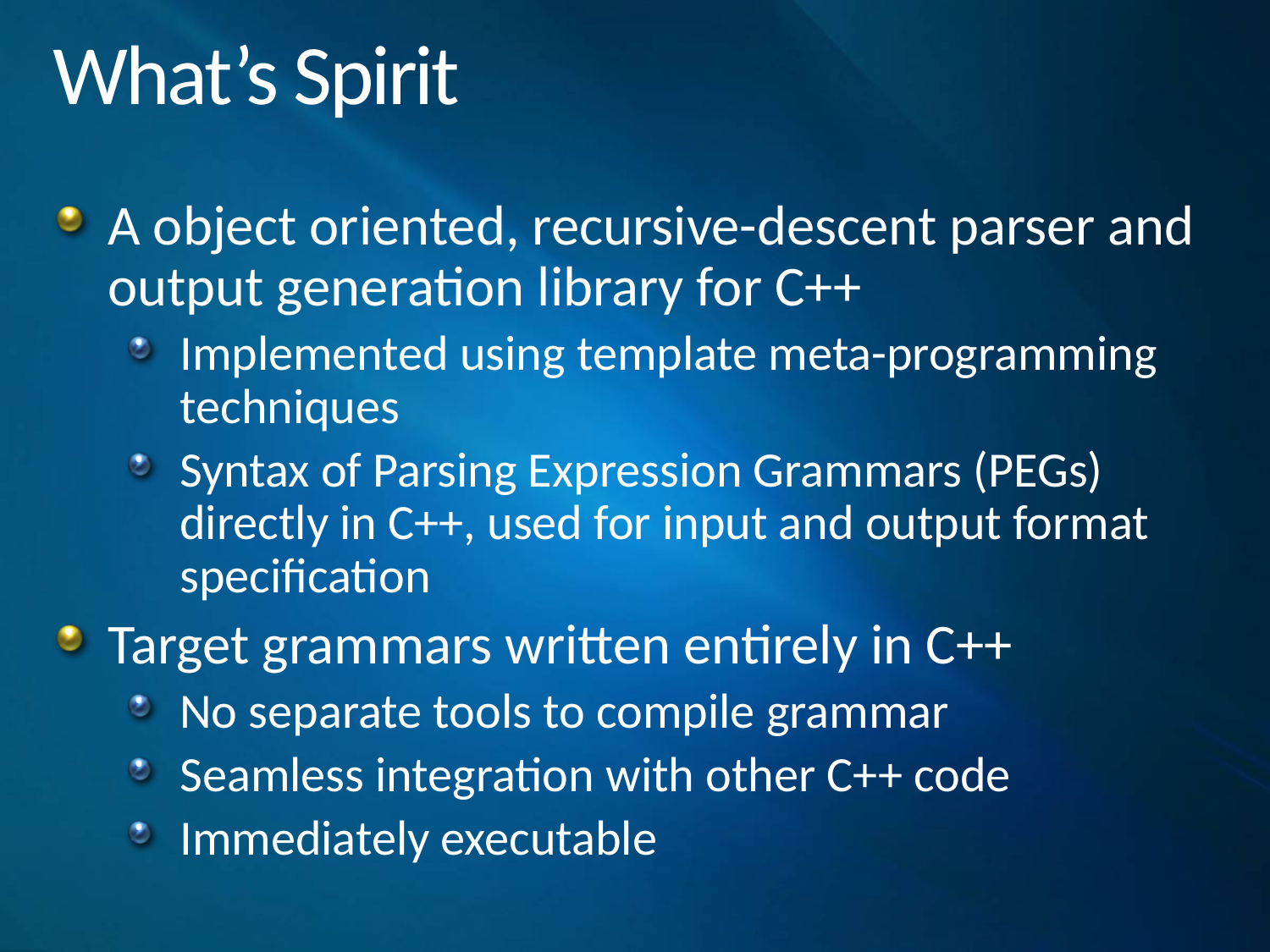

# What’s Spirit
A object oriented, recursive-descent parser and output generation library for C++
Implemented using template meta-programming techniques
Syntax of Parsing Expression Grammars (PEGs) directly in C++, used for input and output format specification
Target grammars written entirely in C++
No separate tools to compile grammar
Seamless integration with other C++ code
Immediately executable